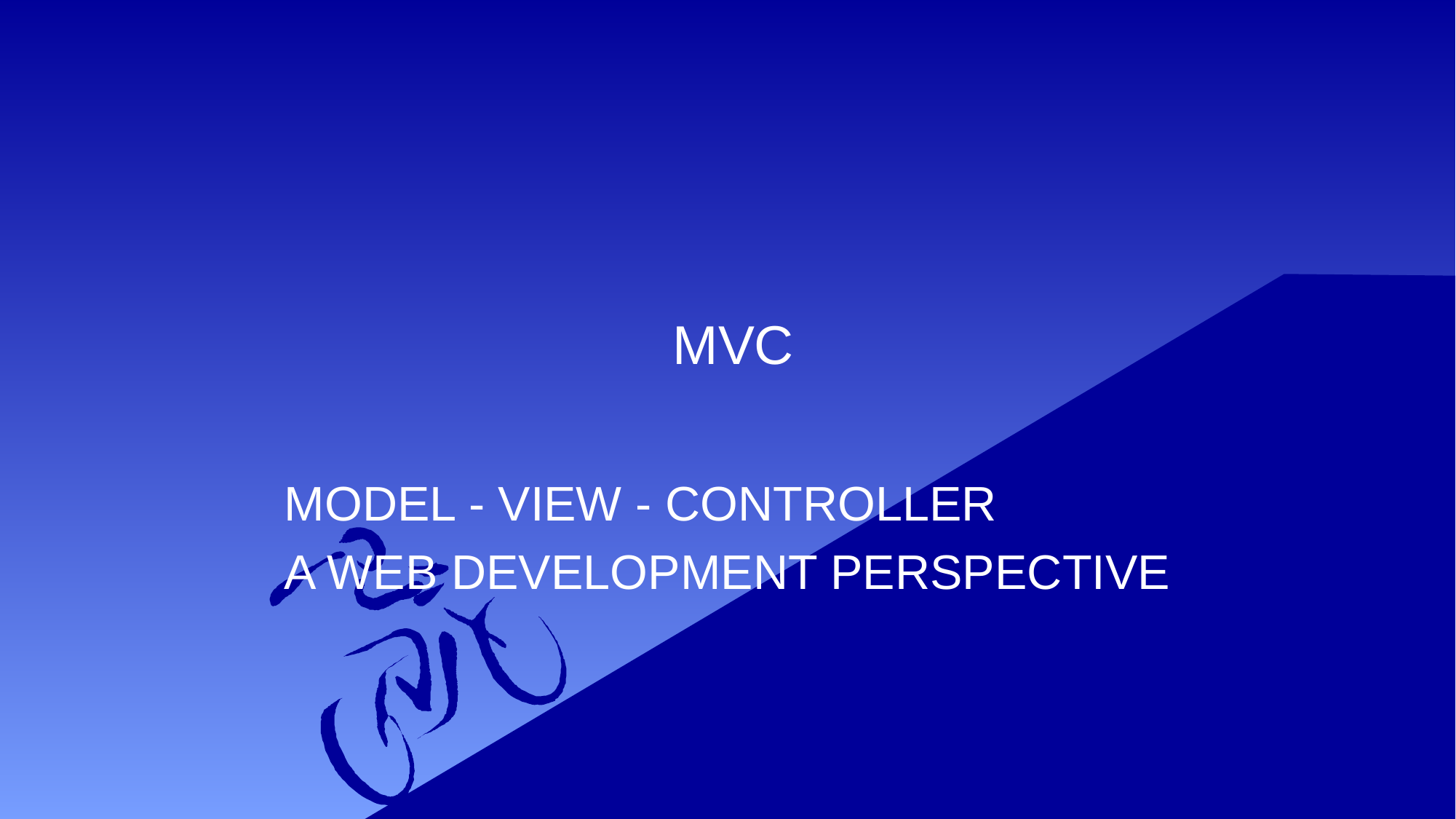

# MVC
MODEL - VIEW - CONTROLLER
A WEB DEVELOPMENT PERSPECTIVE